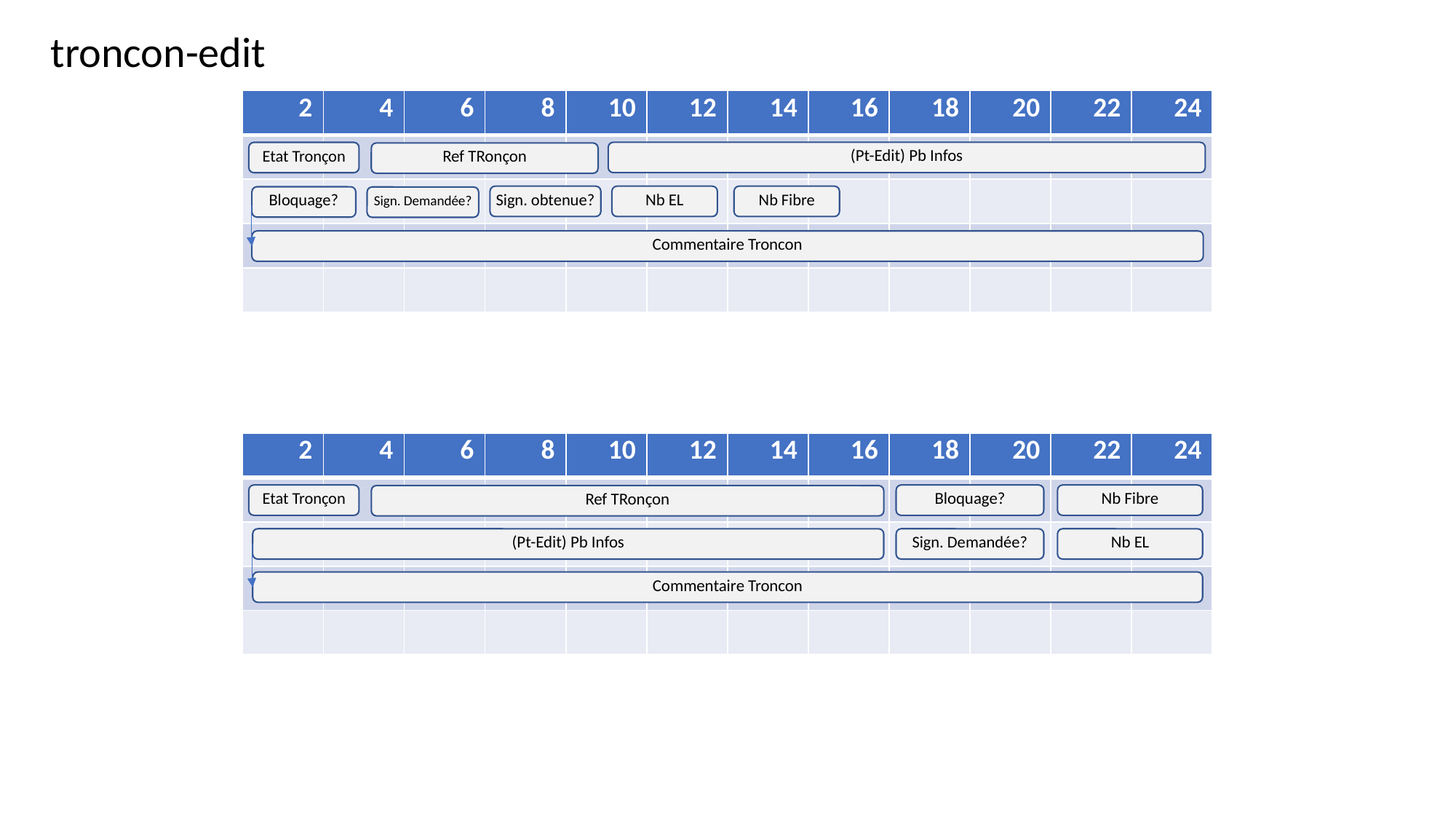

troncon-edit
| 2 | 4 | 6 | 8 | 10 | 12 | 14 | 16 | 18 | 20 | 22 | 24 |
| --- | --- | --- | --- | --- | --- | --- | --- | --- | --- | --- | --- |
|  |  |  |  |  |  |  |  |  |  |  |  |
|  |  |  |  |  |  |  |  |  |  |  |  |
|  |  |  |  |  |  |  |  |  |  |  |  |
|  |  |  |  |  |  |  |  |  |  |  |  |
(Pt-Edit) Pb Infos
Etat Tronçon
Ref TRonçon
Sign. obtenue?
Nb EL
Nb Fibre
Bloquage?
Sign. Demandée?
Commentaire Troncon
| 2 | 4 | 6 | 8 | 10 | 12 | 14 | 16 | 18 | 20 | 22 | 24 |
| --- | --- | --- | --- | --- | --- | --- | --- | --- | --- | --- | --- |
|  |  |  |  |  |  |  |  |  |  |  |  |
|  |  |  |  |  |  |  |  |  |  |  |  |
|  |  |  |  |  |  |  |  |  |  |  |  |
|  |  |  |  |  |  |  |  |  |  |  |  |
Etat Tronçon
Bloquage?
Nb Fibre
Ref TRonçon
(Pt-Edit) Pb Infos
Sign. Demandée?
Nb EL
Commentaire Troncon